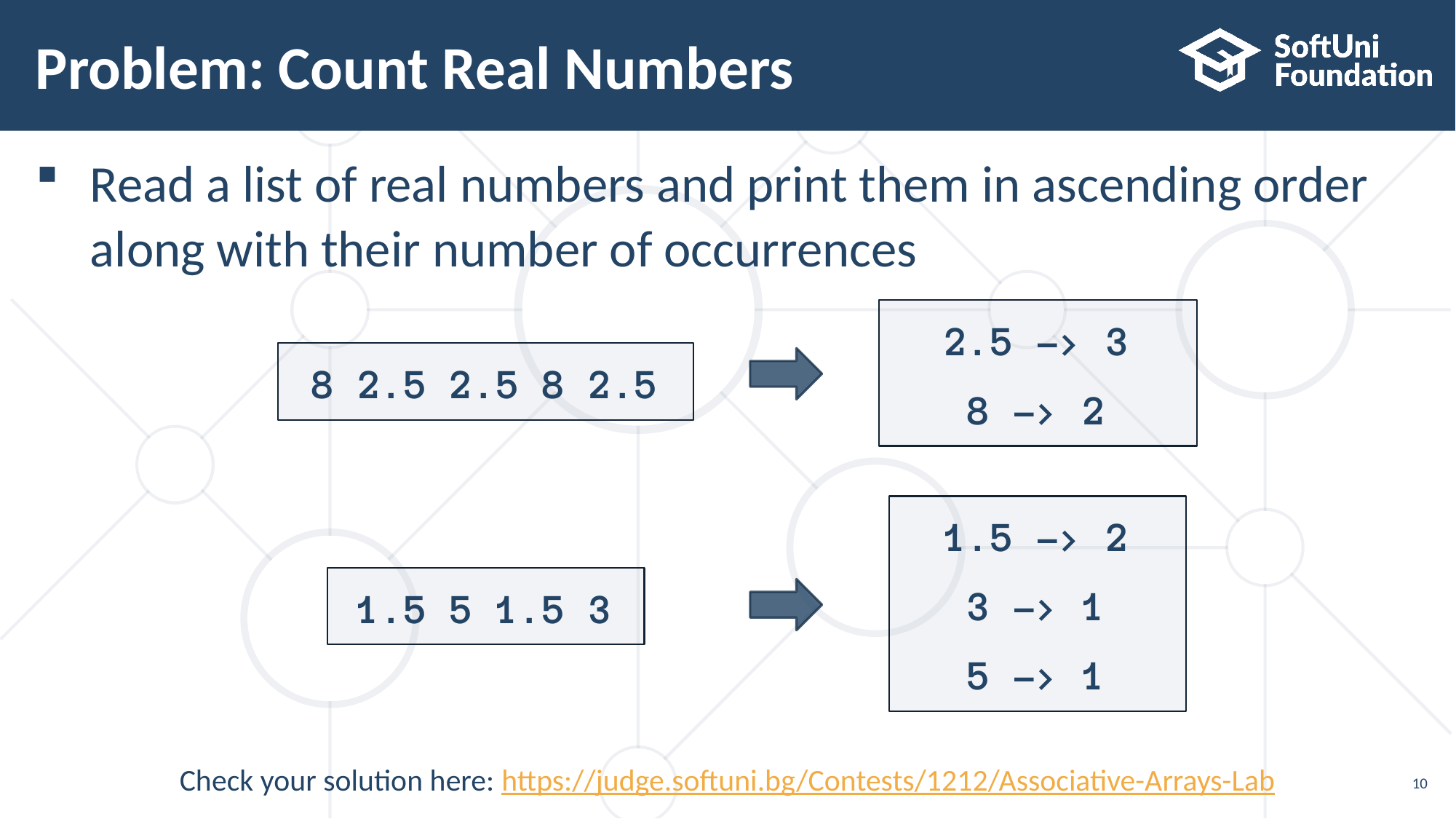

# Problem: Count Real Numbers
Read a list of real numbers and print them in ascending order
along with their number of occurrences
2.5 -> 3
8 -> 2

8 2.5 2.5 8 2.5
1.5 -> 2
3 -> 1
5 -> 1
1.5 5 1.5 3

Check your solution here: https://judge.softuni.bg/Contests/1212/Associative-Arrays-Lab
10